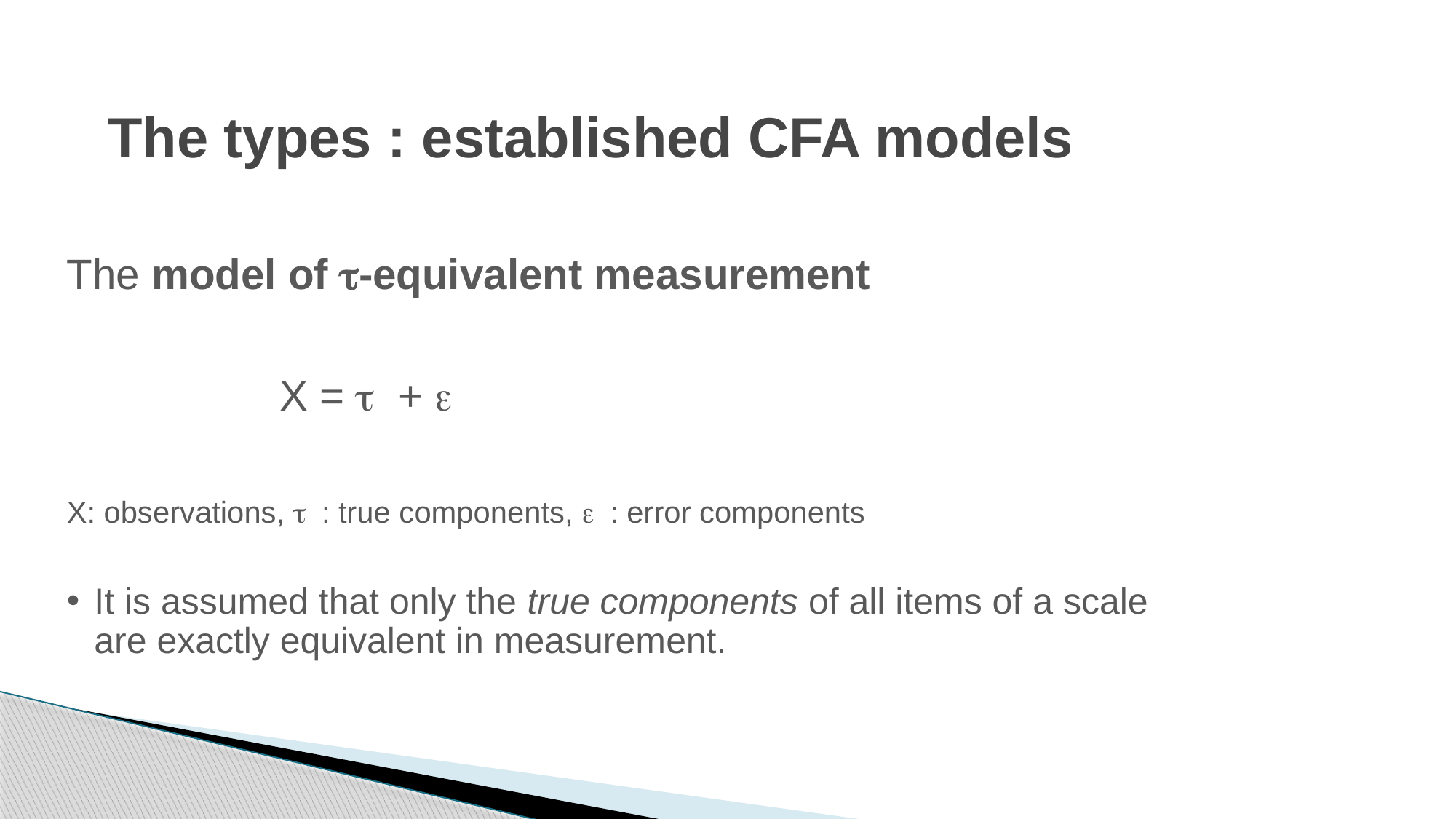

# The types : established CFA models
The model of τ-equivalent measurement

                  X = τ  + ε

X: observations, τ : true components, ε : error components

It is assumed that only the true components of all items of a scale are exactly equivalent in measurement.